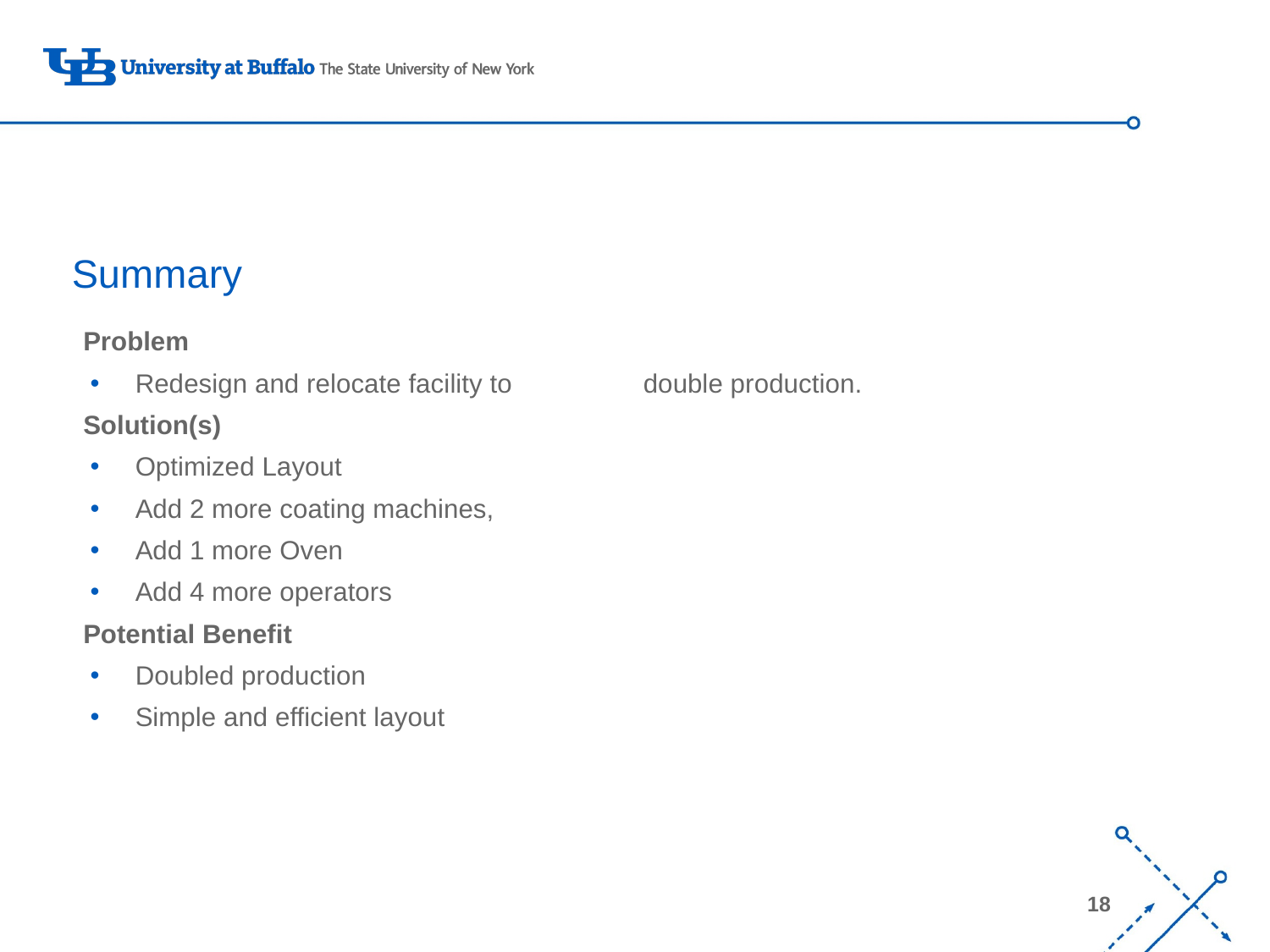

# Summary
Problem
Redesign and relocate facility to 	double production.
Solution(s)
Optimized Layout
Add 2 more coating machines,
Add 1 more Oven
Add 4 more operators
Potential Benefit
Doubled production
Simple and efficient layout